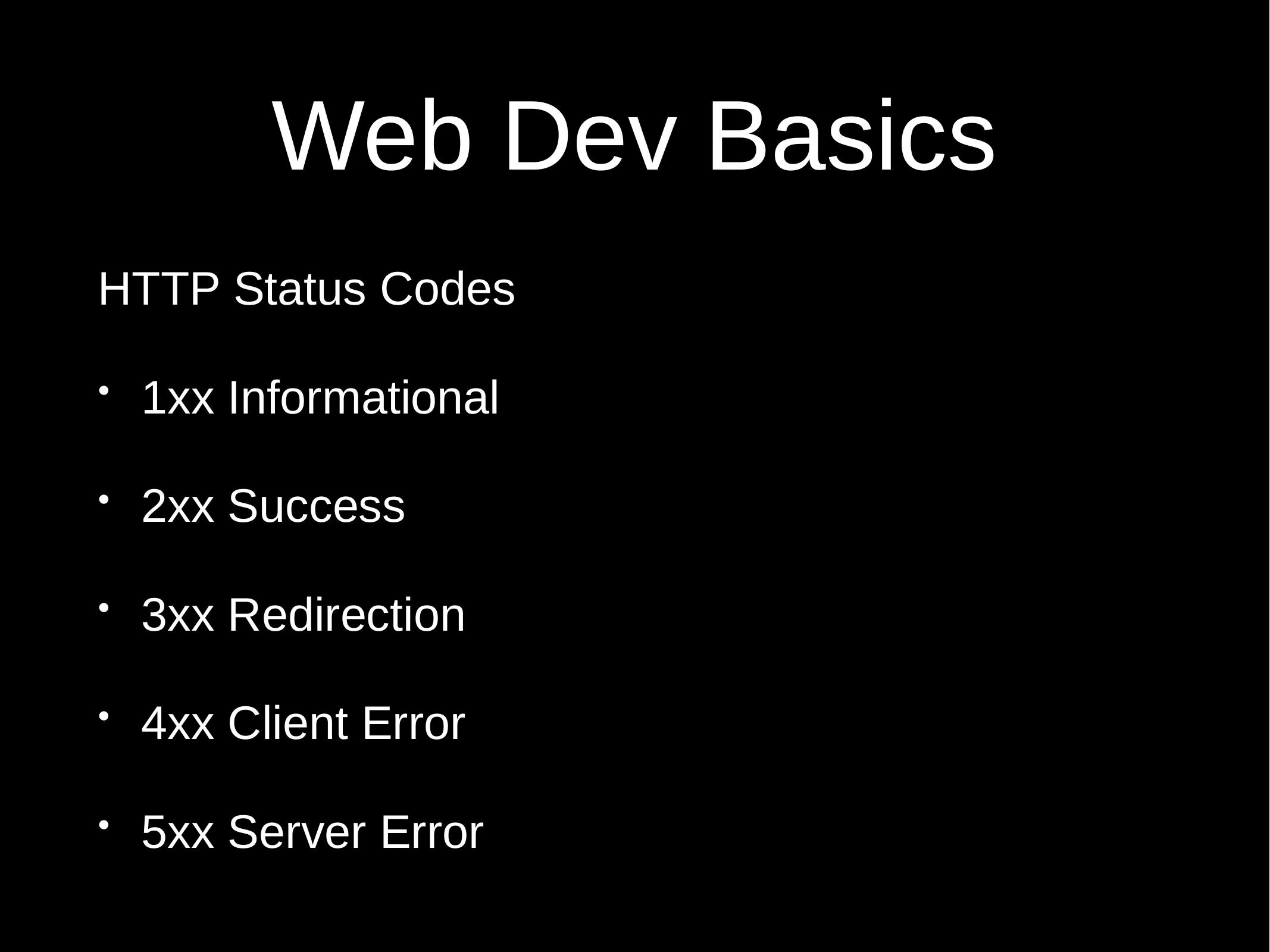

# Web Dev Basics
HTTP Status Codes
1xx Informational
2xx Success
3xx Redirection
4xx Client Error
5xx Server Error